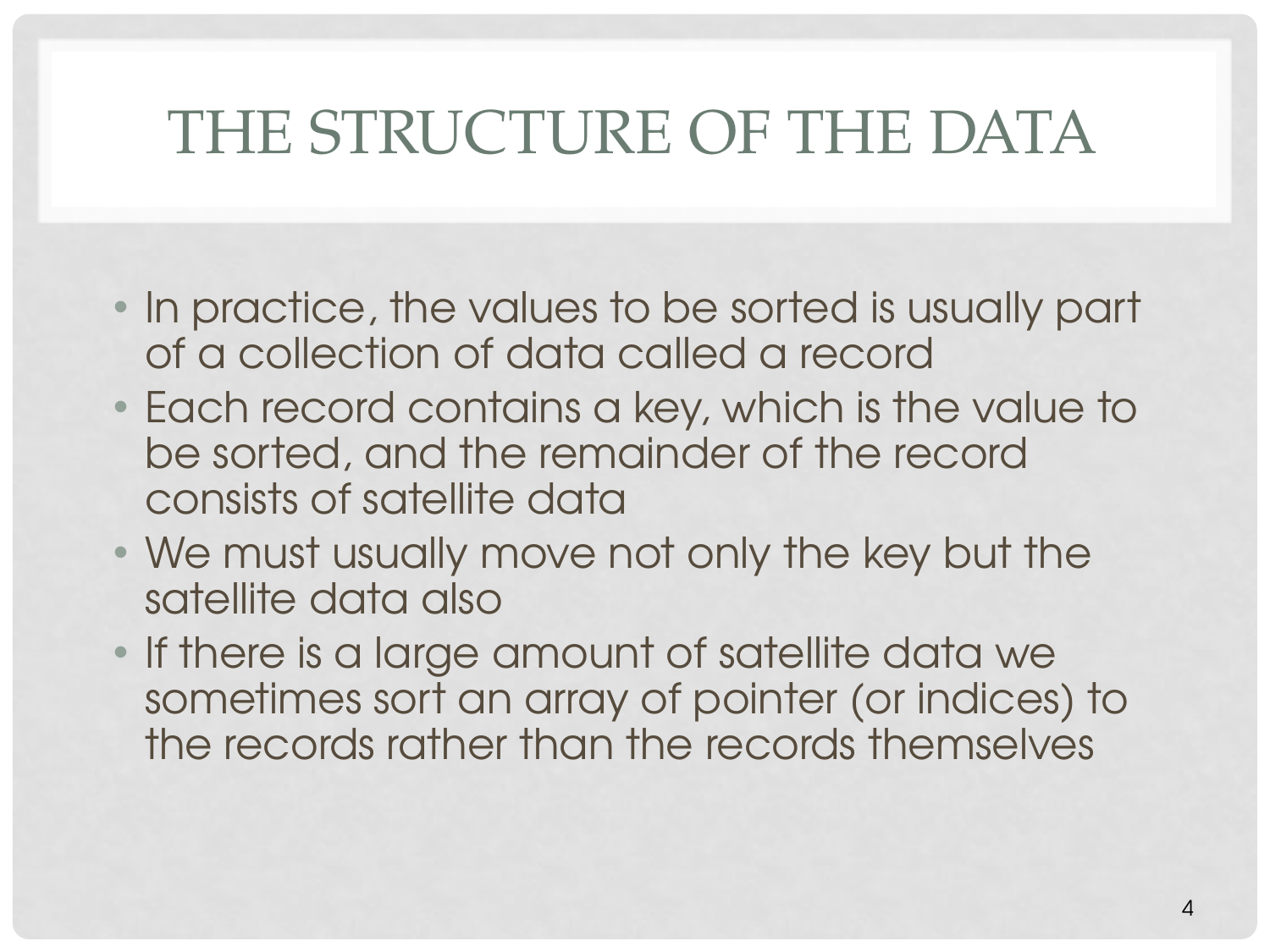

# The Structure of the data
In practice, the values to be sorted is usually part of a collection of data called a record
Each record contains a key, which is the value to be sorted, and the remainder of the record consists of satellite data
We must usually move not only the key but the satellite data also
If there is a large amount of satellite data we sometimes sort an array of pointer (or indices) to the records rather than the records themselves
4